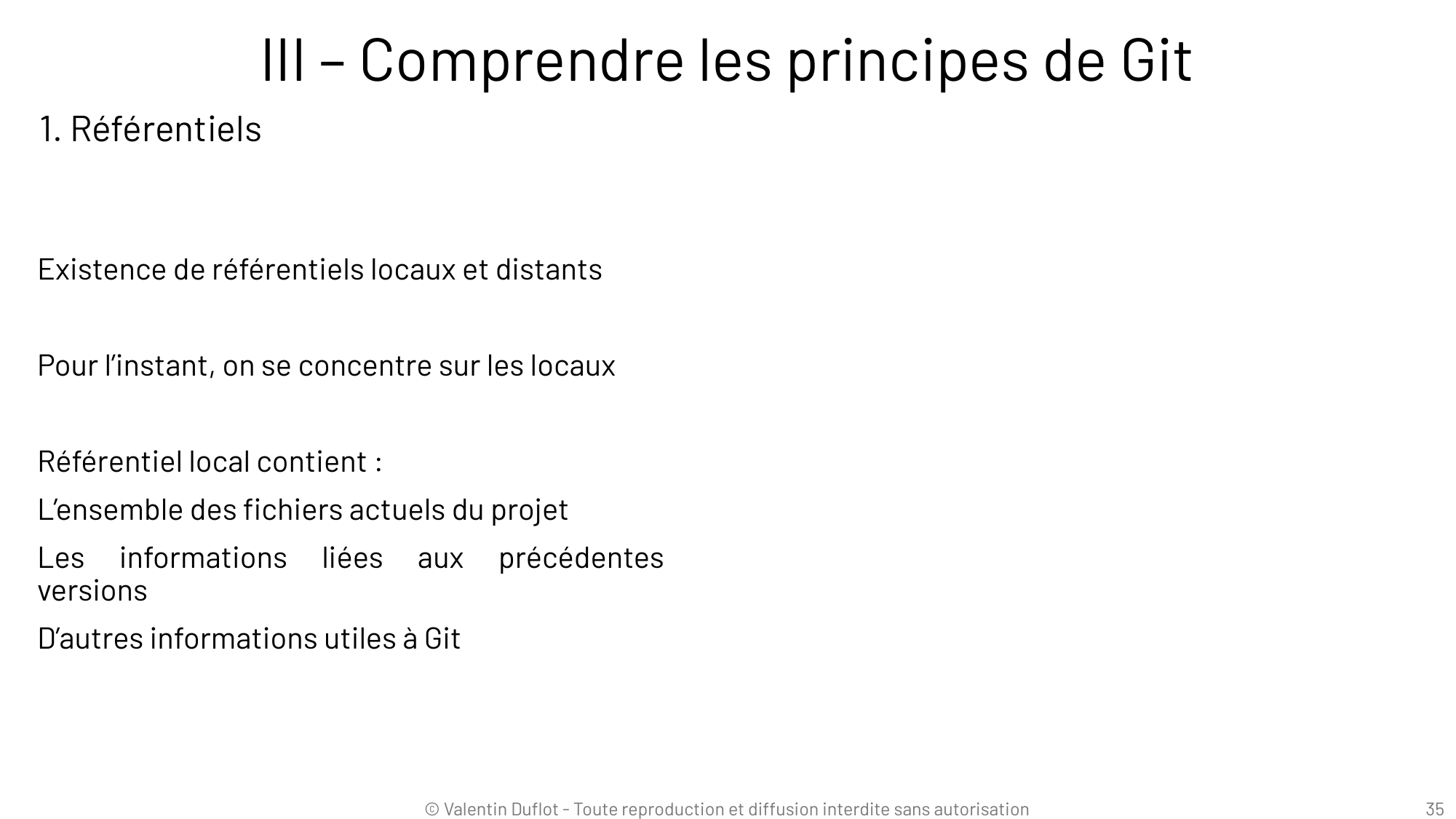

# III – Comprendre les principes de Git
1. Référentiels
Existence de référentiels locaux et distants

Pour l’instant, on se concentre sur les locaux

Référentiel local contient :
L’ensemble des fichiers actuels du projet
Les informations liées aux précédentes versions
D’autres informations utiles à Git

35
© Valentin Duflot - Toute reproduction et diffusion interdite sans autorisation